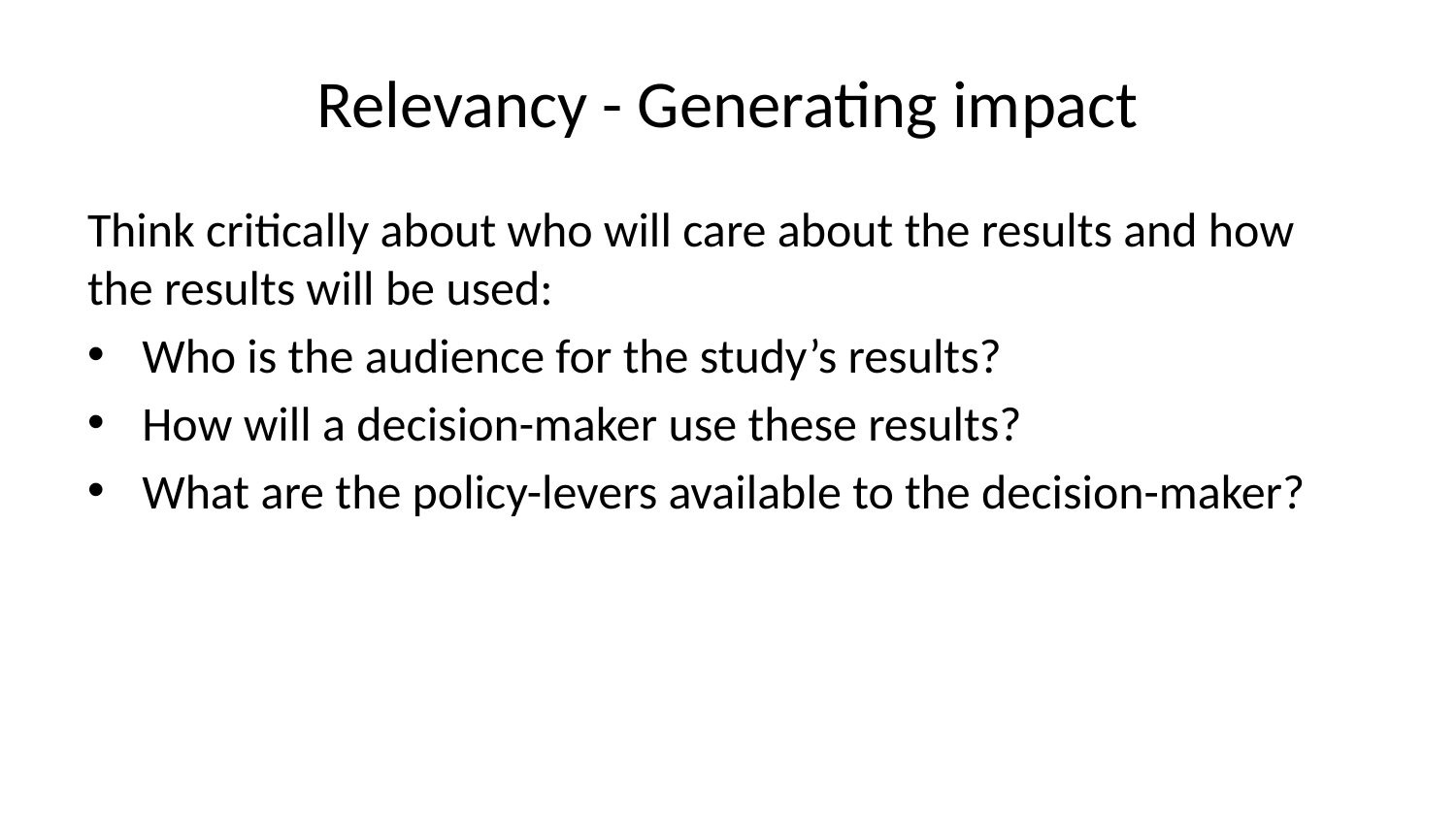

# Relevancy - Generating impact
Think critically about who will care about the results and how the results will be used:
Who is the audience for the study’s results?
How will a decision-maker use these results?
What are the policy-levers available to the decision-maker?